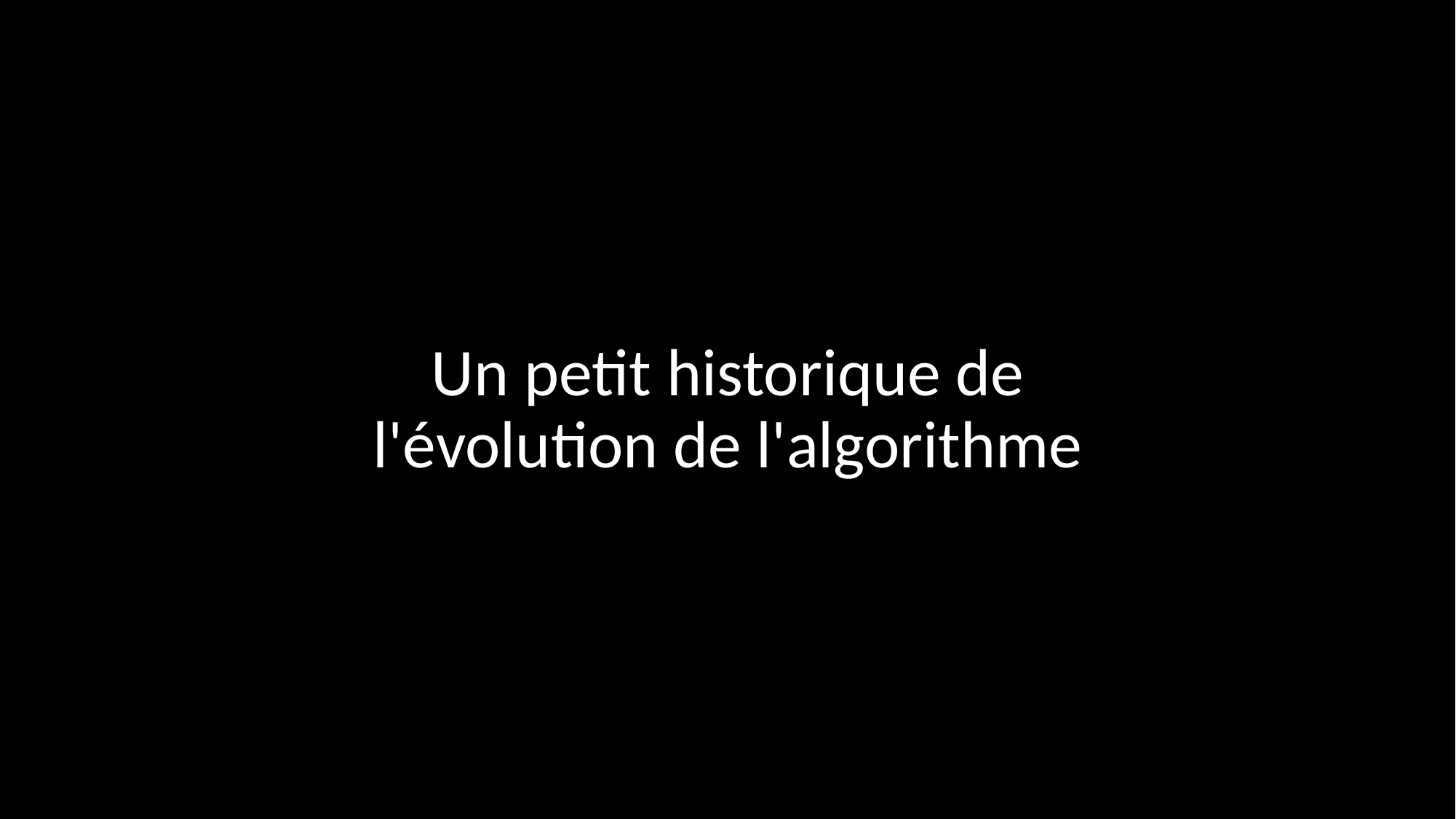

# Un petit historique de l'évolution de l'algorithme